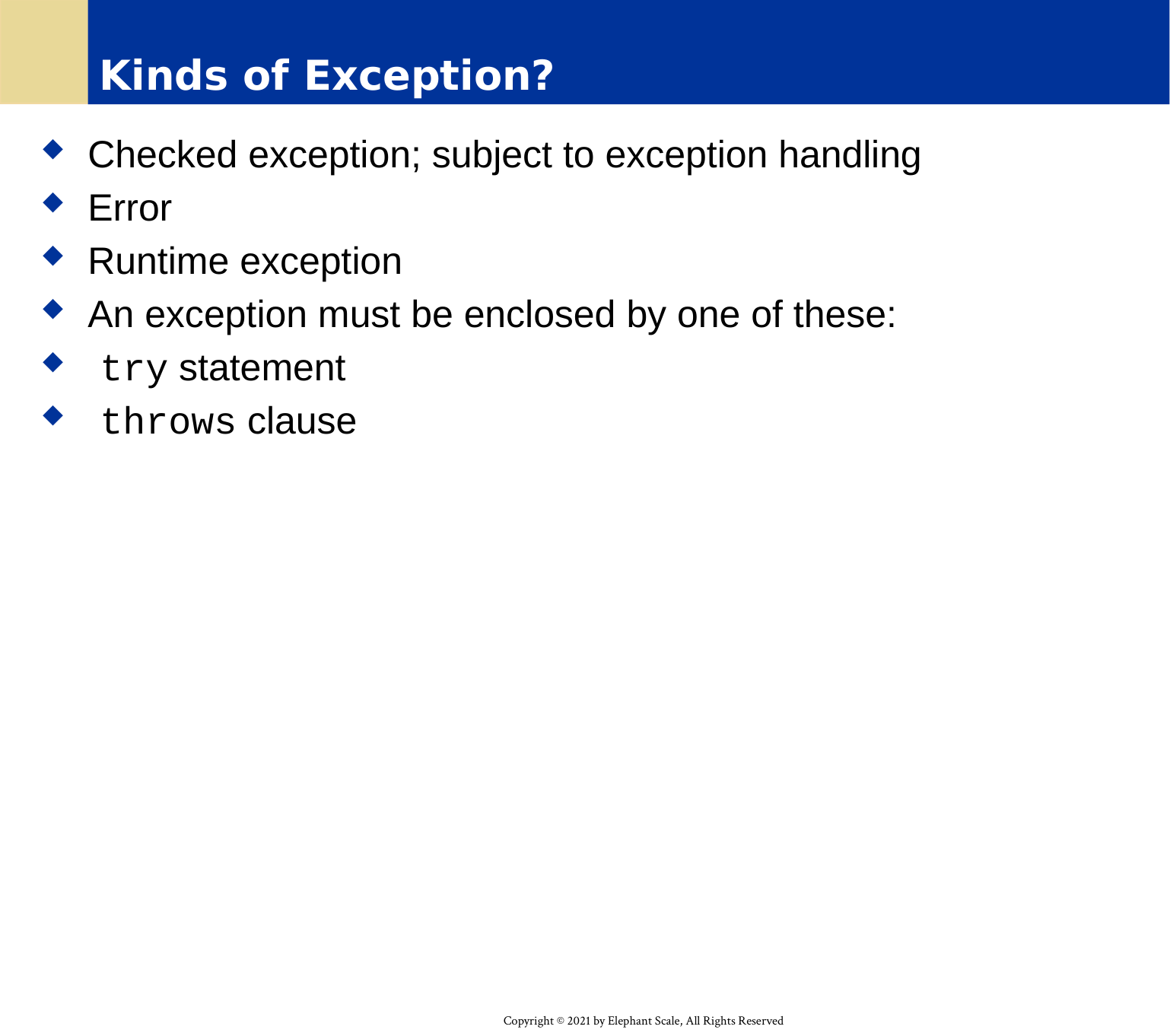

# Kinds of Exception?
 Checked exception; subject to exception handling
 Error
 Runtime exception
 An exception must be enclosed by one of these:
 try statement
 throws clause
Copyright © 2021 by Elephant Scale, All Rights Reserved